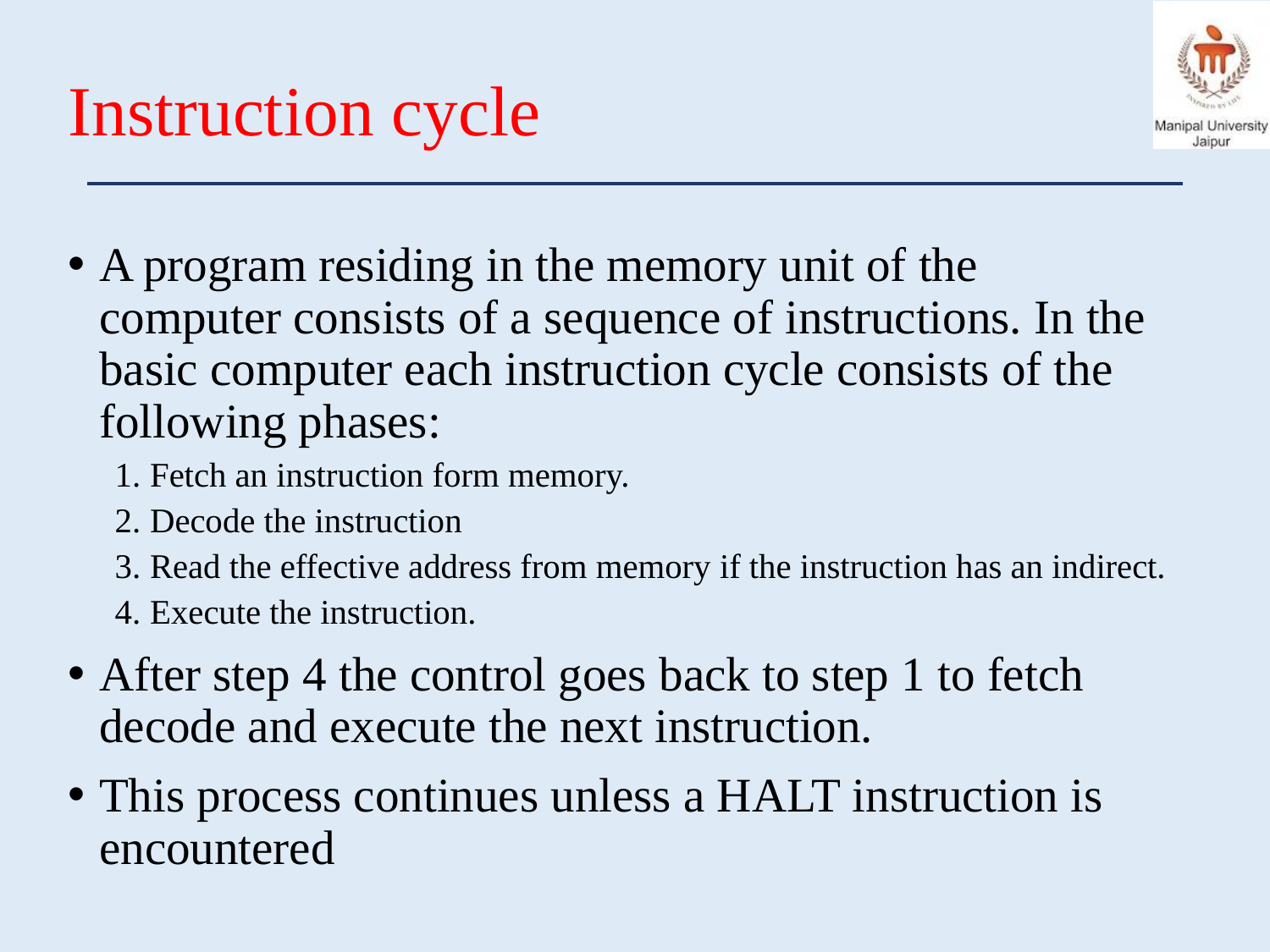

# Instruction cycle
A program residing in the memory unit of the computer consists of a sequence of instructions. In the basic computer each instruction cycle consists of the following phases:
Fetch an instruction form memory.
Decode the instruction
Read the effective address from memory if the instruction has an indirect.
Execute the instruction.
After step 4 the control goes back to step 1 to fetch decode and execute the next instruction.
This process continues unless a HALT instruction is encountered